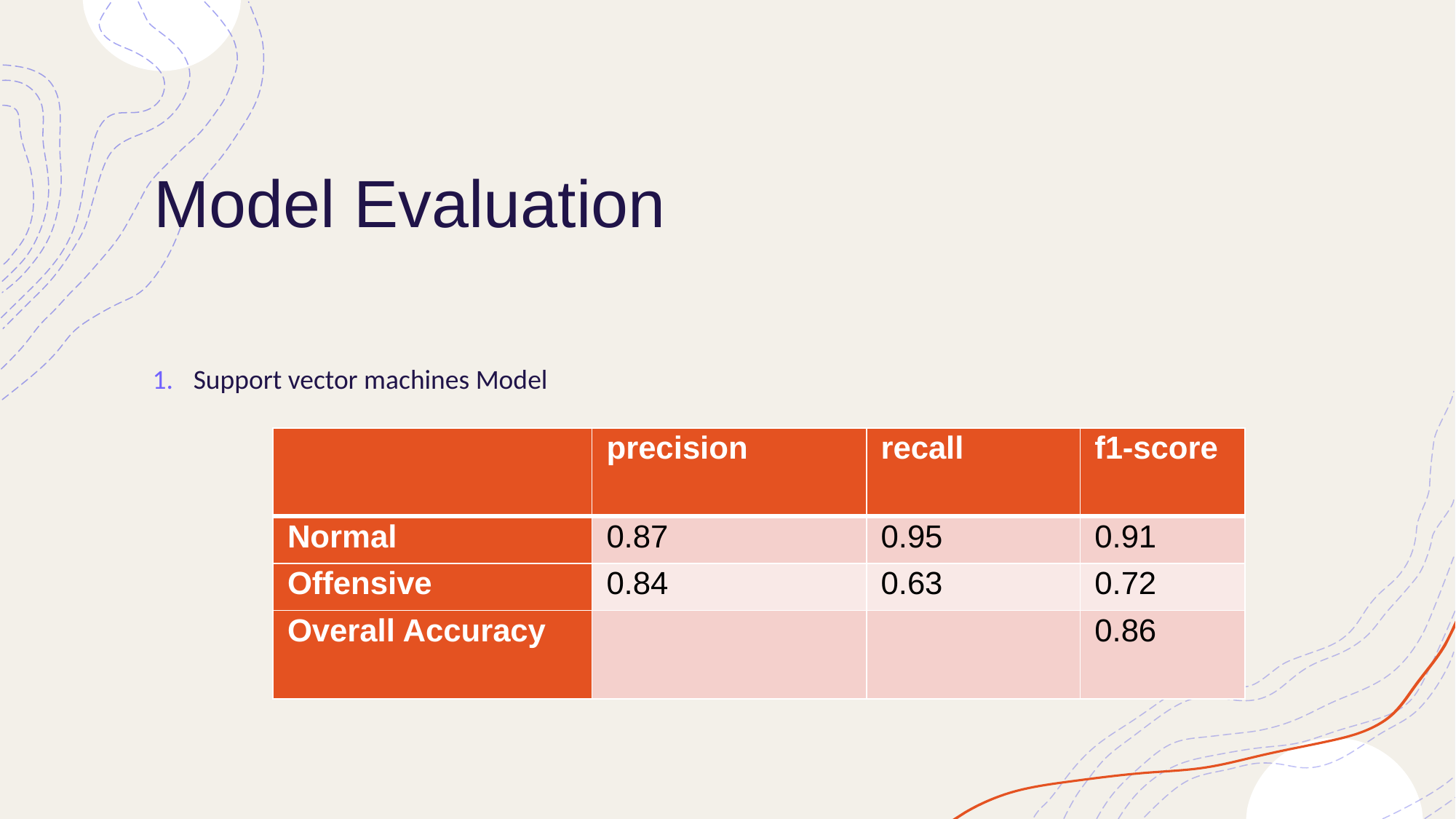

# Model Evaluation
Support vector machines Model

|  | precision | recall | f1-score |
| --- | --- | --- | --- |
| Normal | 0.87 | 0.95 | 0.91 |
| Offensive | 0.84 | 0.63 | 0.72 |
| Overall Accuracy |  |  | 0.86 |